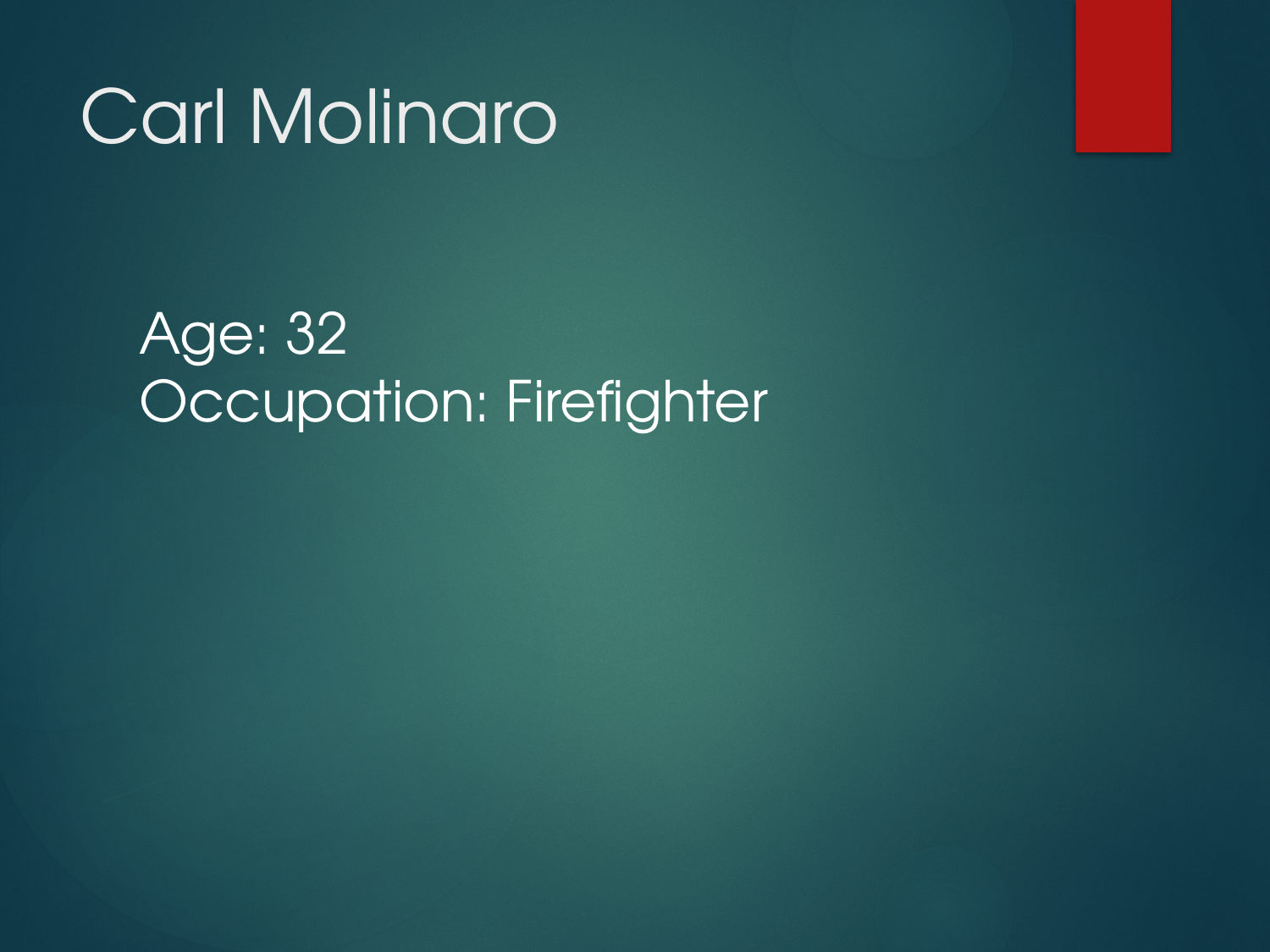

# Carl Molinaro

Age: 32
Occupation: Firefighter